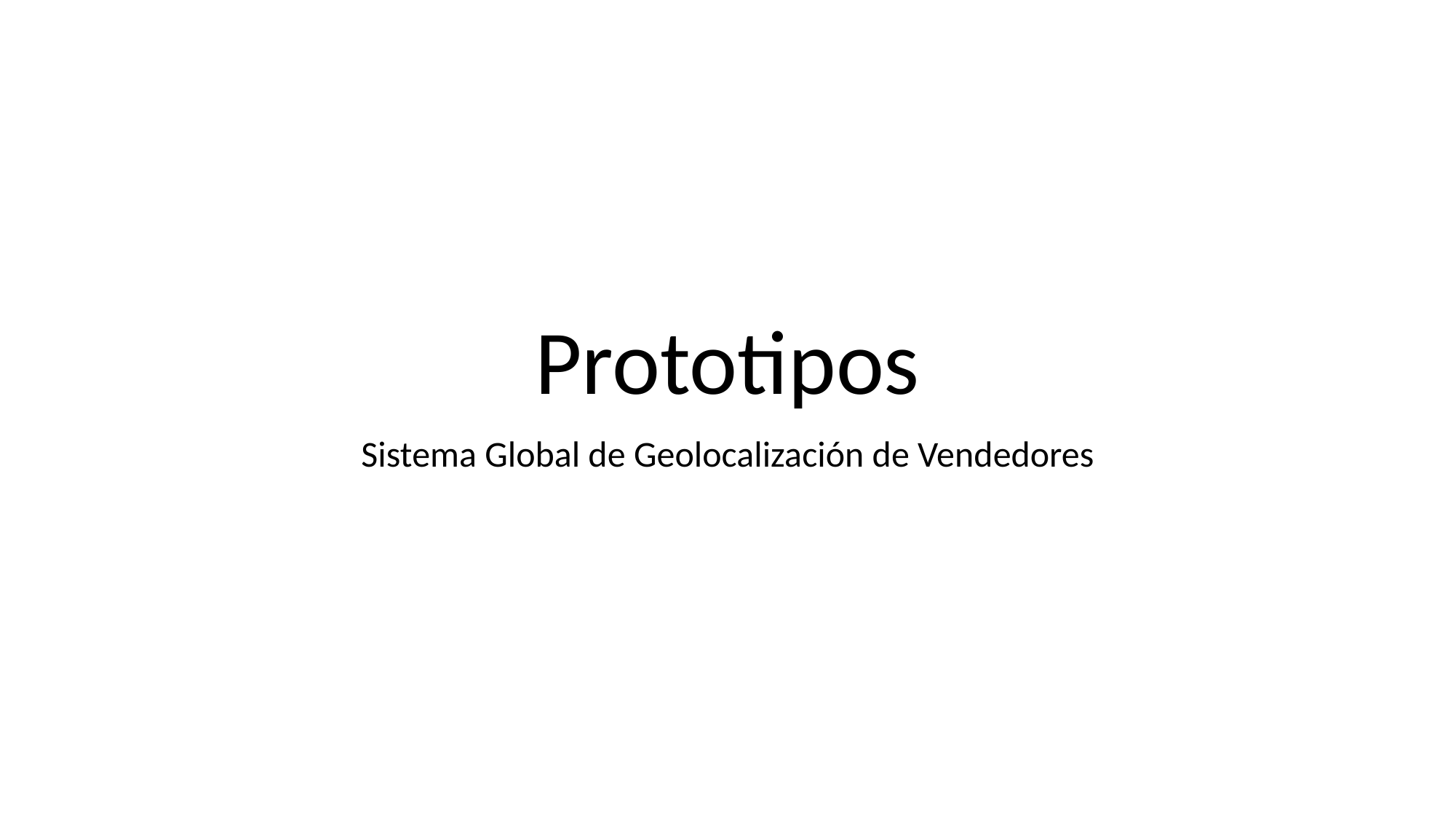

# Prototipos
Sistema Global de Geolocalización de Vendedores